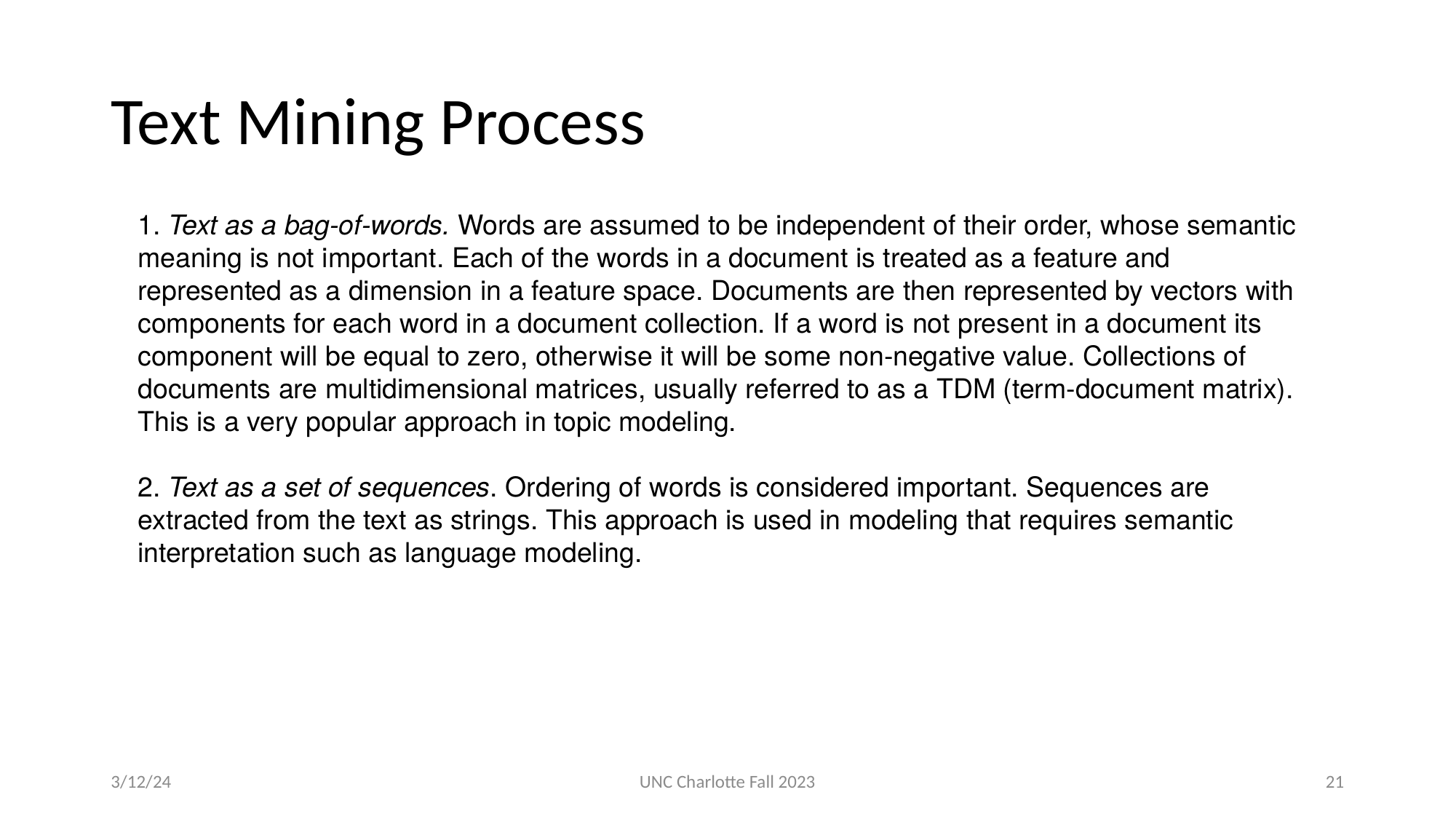

# Text Mining Process
1. Text as a bag-of-words. Words are assumed to be independent of their order, whose semantic meaning is not important. Each of the words in a document is treated as a feature and represented as a dimension in a feature space. Documents are then represented by vectors with components for each word in a document collection. If a word is not present in a document its component will be equal to zero, otherwise it will be some non-negative value. Collections of documents are multidimensional matrices, usually referred to as a TDM (term-document matrix). This is a very popular approach in topic modeling.

2. Text as a set of sequences. Ordering of words is considered important. Sequences are extracted from the text as strings. This approach is used in modeling that requires semantic interpretation such as language modeling.
3/12/24
UNC Charlotte Fall 2023
21